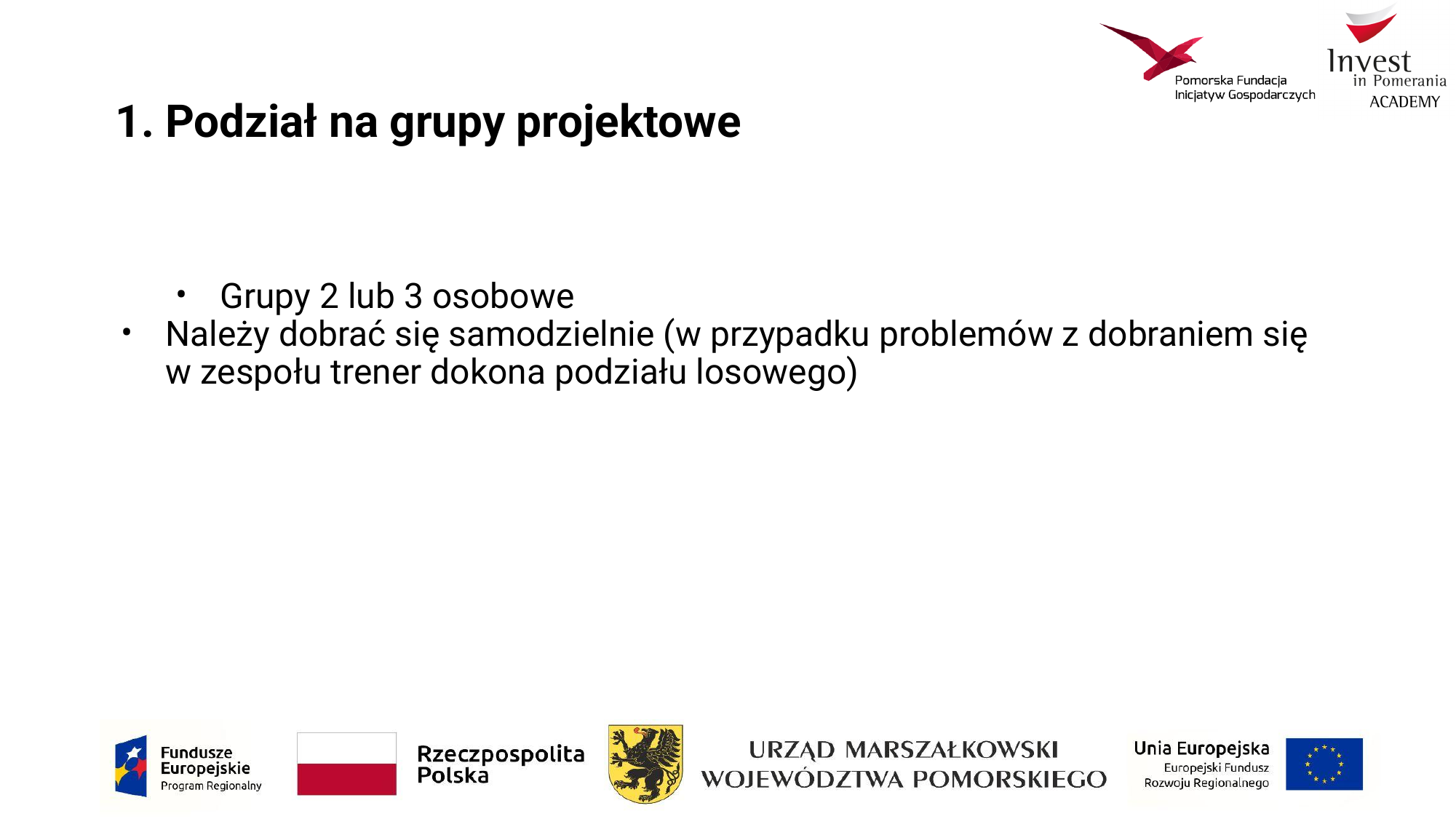

# Podział na grupy projektowe

Grupy 2 lub 3 osobowe
Należy dobrać się samodzielnie (w przypadku problemów z dobraniem się w zespołu trener dokona podziału losowego)